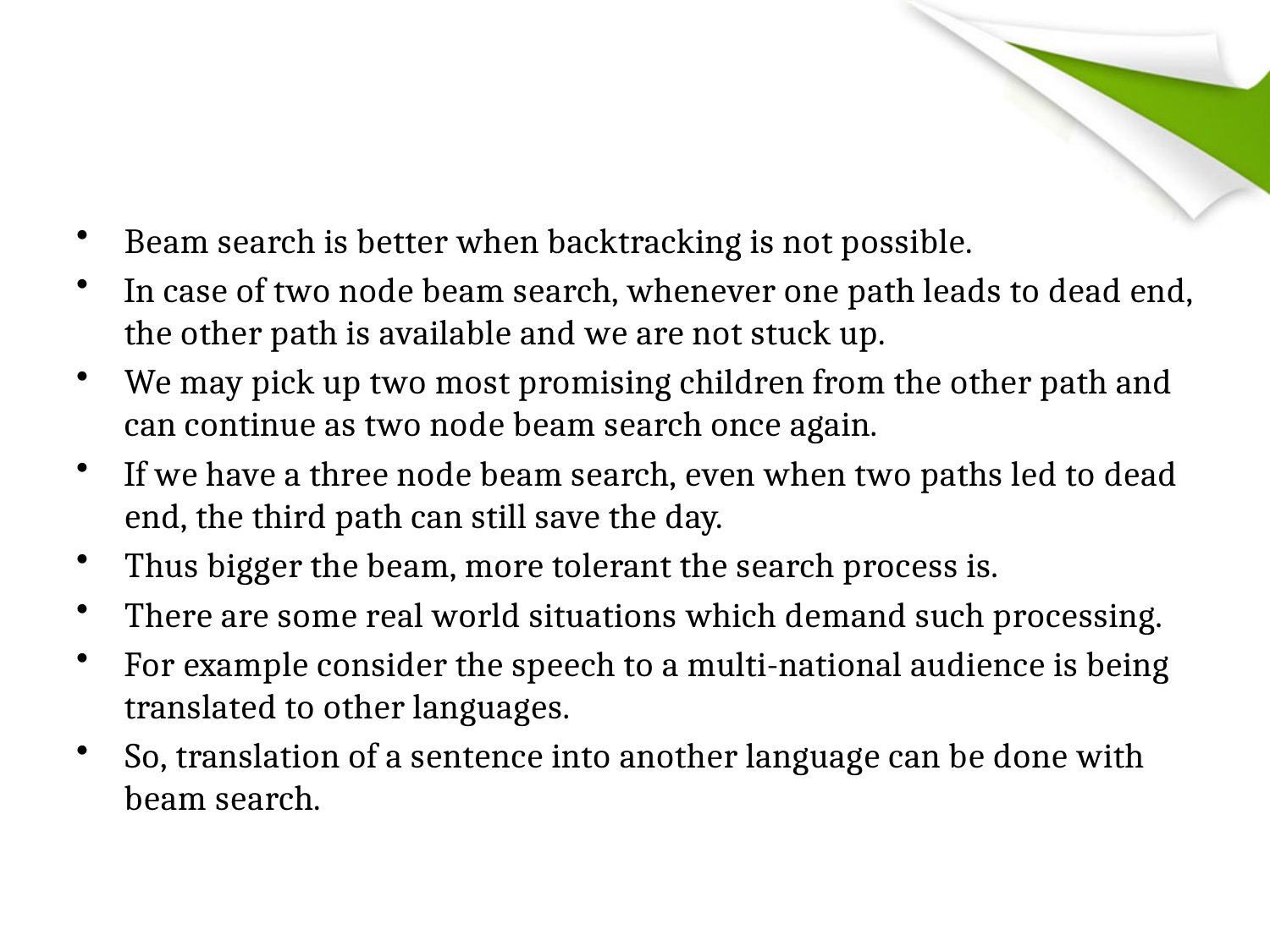

#
Beam search is better when backtracking is not possible.
In case of two node beam search, whenever one path leads to dead end, the other path is available and we are not stuck up.
We may pick up two most promising children from the other path and can continue as two node beam search once again.
If we have a three node beam search, even when two paths led to dead end, the third path can still save the day.
Thus bigger the beam, more tolerant the search process is.
There are some real world situations which demand such processing.
For example consider the speech to a multi-national audience is being translated to other languages.
So, translation of a sentence into another language can be done with beam search.